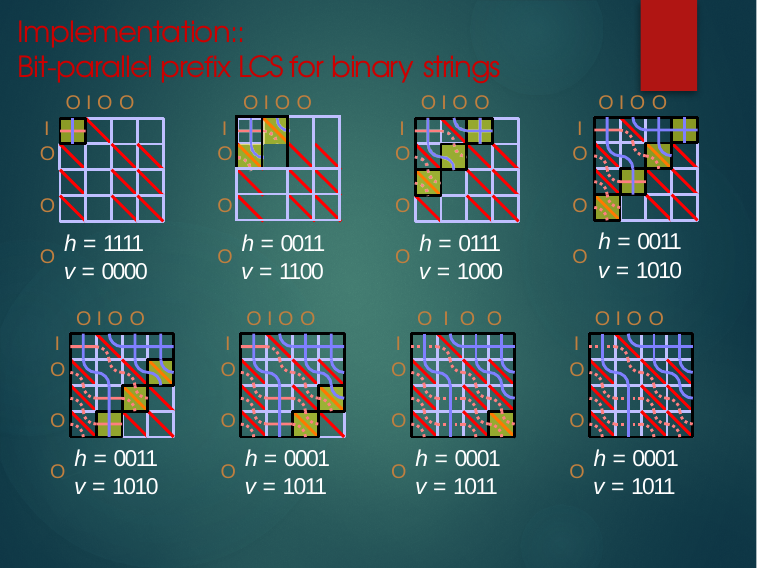

# Implementation:: Bit-parallel prefix LCS for binary strings
O I O O
O I O O
O I O O
O I O O
I  O  O  O
I  O  O  O
I  O  O  O
I  O  O  O

|  |  |  |  |
| --- | --- | --- | --- |
|  |  |  |  |
|  |  |  |  |

h = 0011
v = 1010
h = 1111
v = 0000
h = 0011
v = 1100
O I O O
h = 0111
v = 1000
O  I  O  O
O I O O
O I O O
I  O  O  O
I  O  O  O
I  O  O  O
I  O  O  O

h = 0011
v = 1010
h = 0001
v = 1011
h = 0001
v = 1011
h = 0001
v = 1011